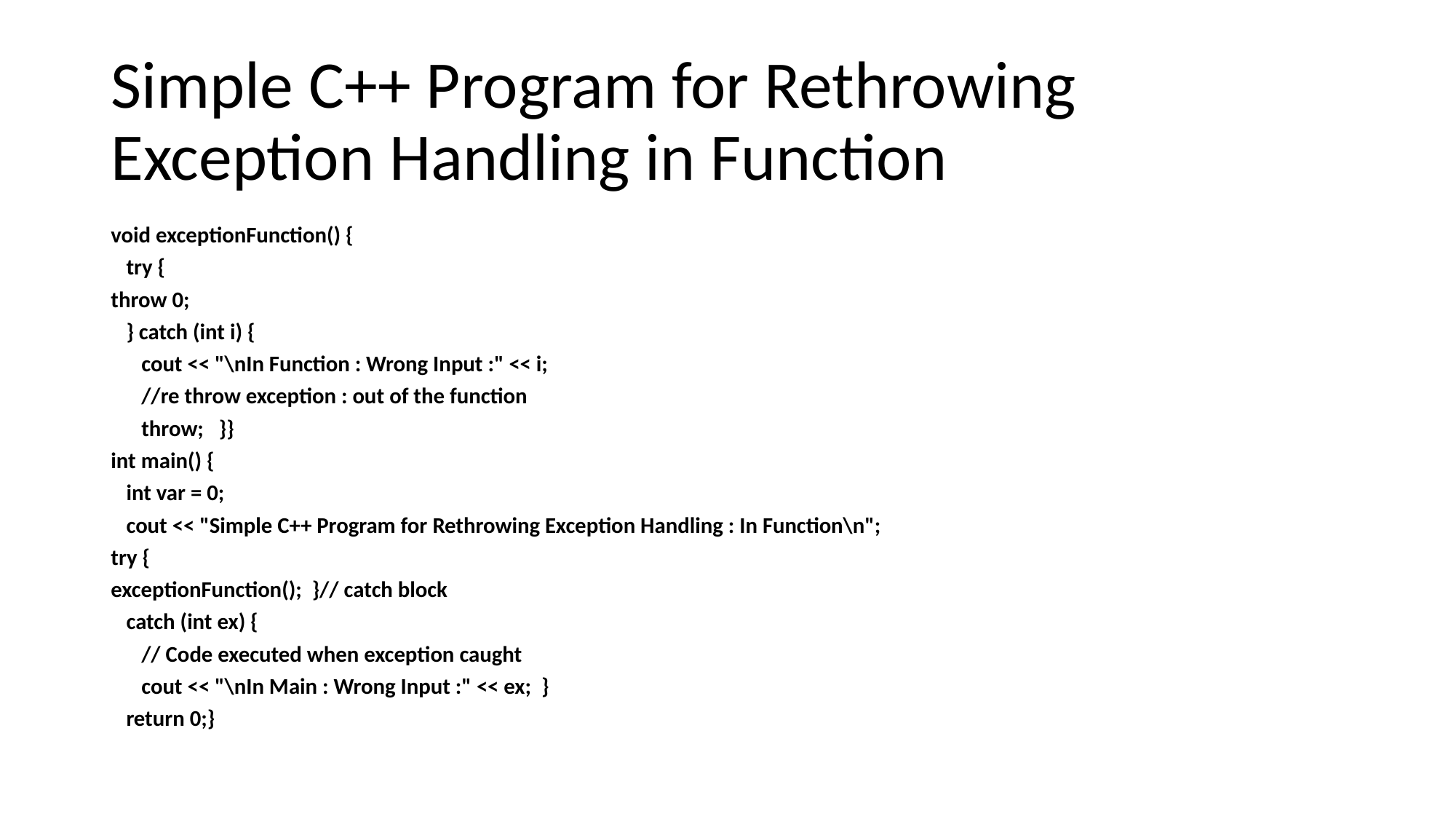

# Simple C++ Program for Rethrowing Exception Handling in Function
void exceptionFunction() {
   try {
throw 0;
   } catch (int i) {
      cout << "\nIn Function : Wrong Input :" << i;
      //re throw exception : out of the function
      throw;   }}
int main() {
   int var = 0;
   cout << "Simple C++ Program for Rethrowing Exception Handling : In Function\n";
try {
exceptionFunction();  }// catch block
   catch (int ex) {
      // Code executed when exception caught
      cout << "\nIn Main : Wrong Input :" << ex;  }
   return 0;}